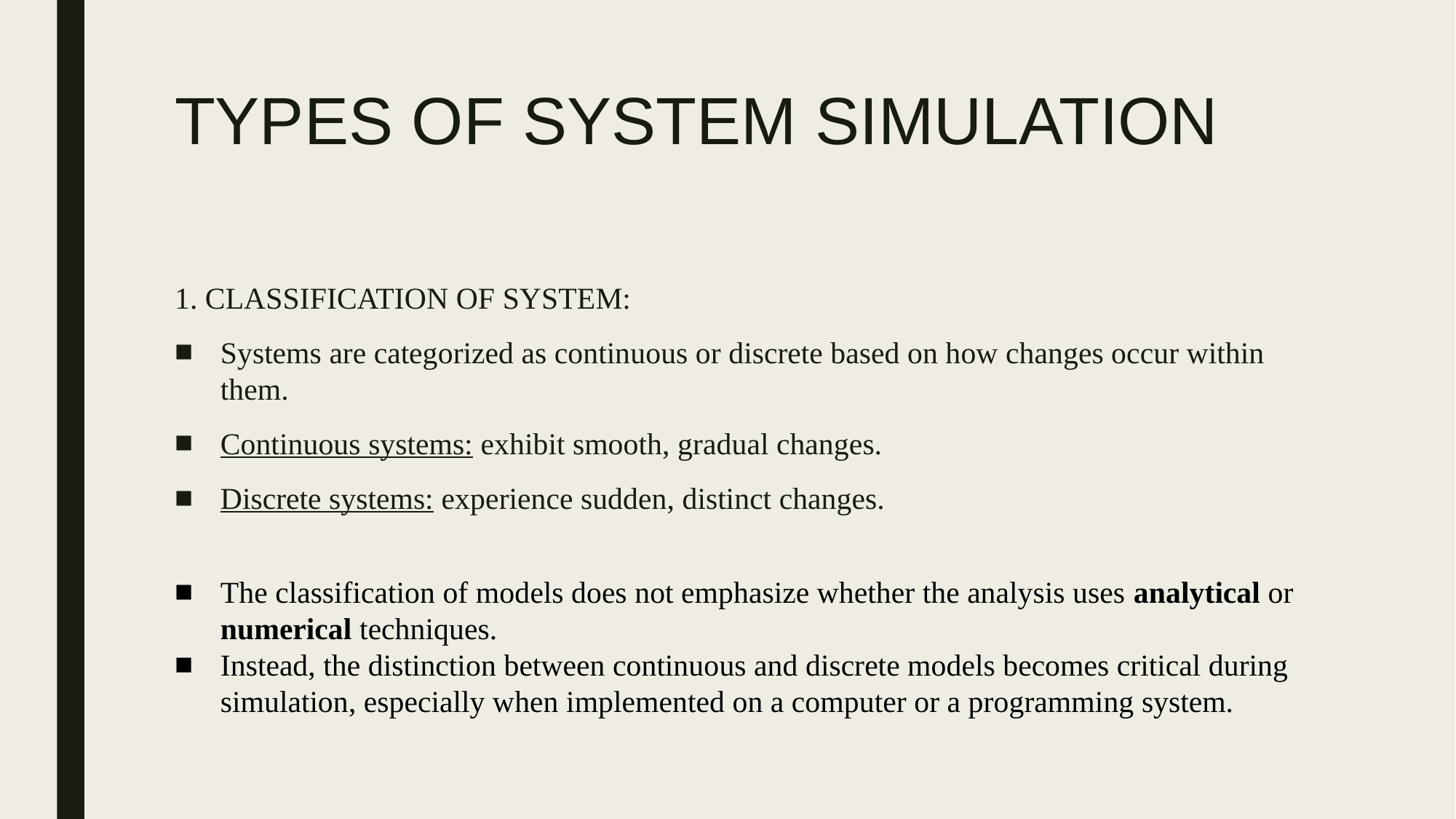

# TYPES OF SYSTEM SIMULATION
1. CLASSIFICATION OF SYSTEM:
Systems are categorized as continuous or discrete based on how changes occur within them.
Continuous systems: exhibit smooth, gradual changes.
Discrete systems: experience sudden, distinct changes.

The classification of models does not emphasize whether the analysis uses analytical or numerical techniques.
Instead, the distinction between continuous and discrete models becomes critical during simulation, especially when implemented on a computer or a programming system.